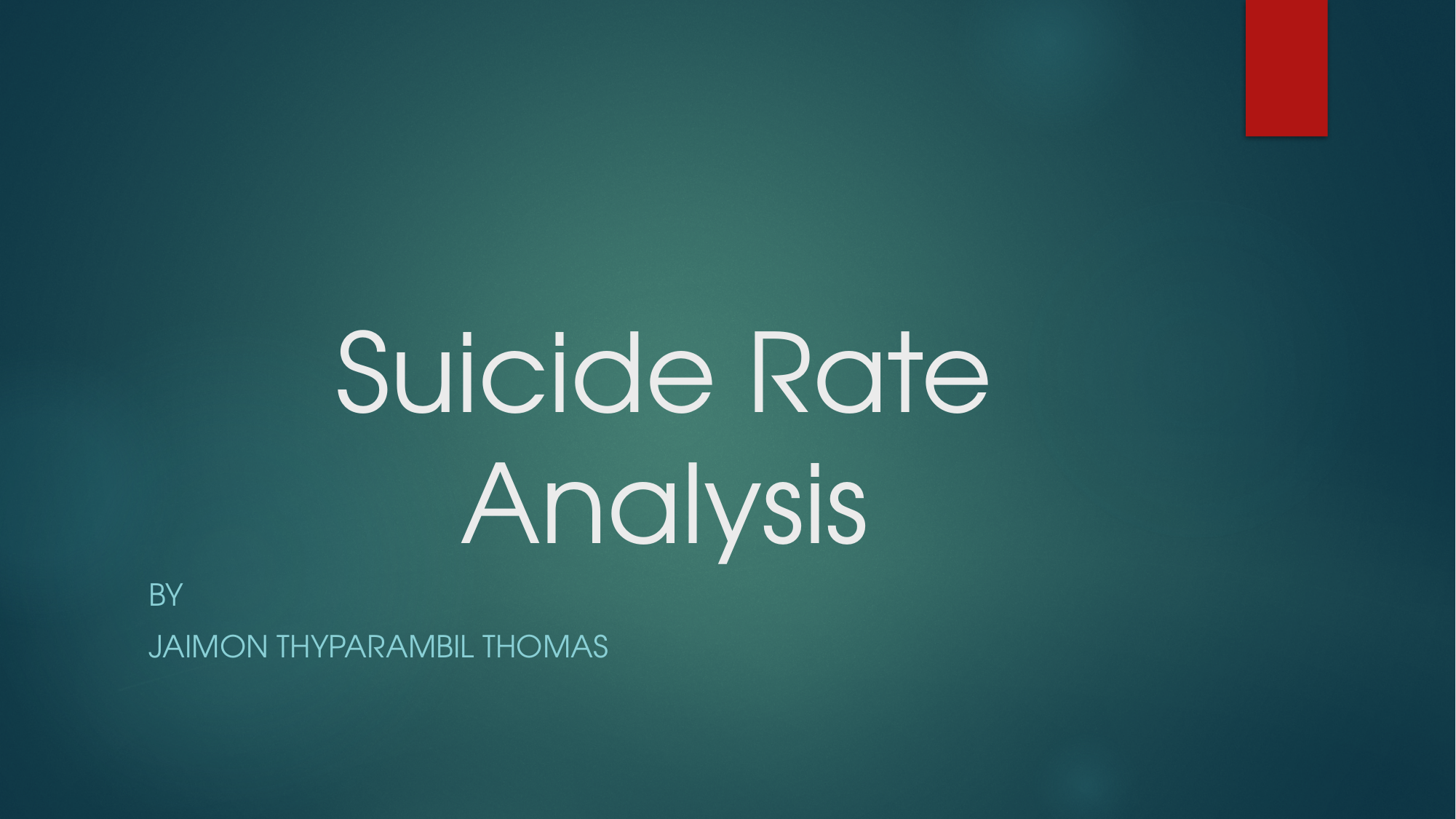

# Suicide Rate Analysis
BY
Jaimon Thyparambil Thomas